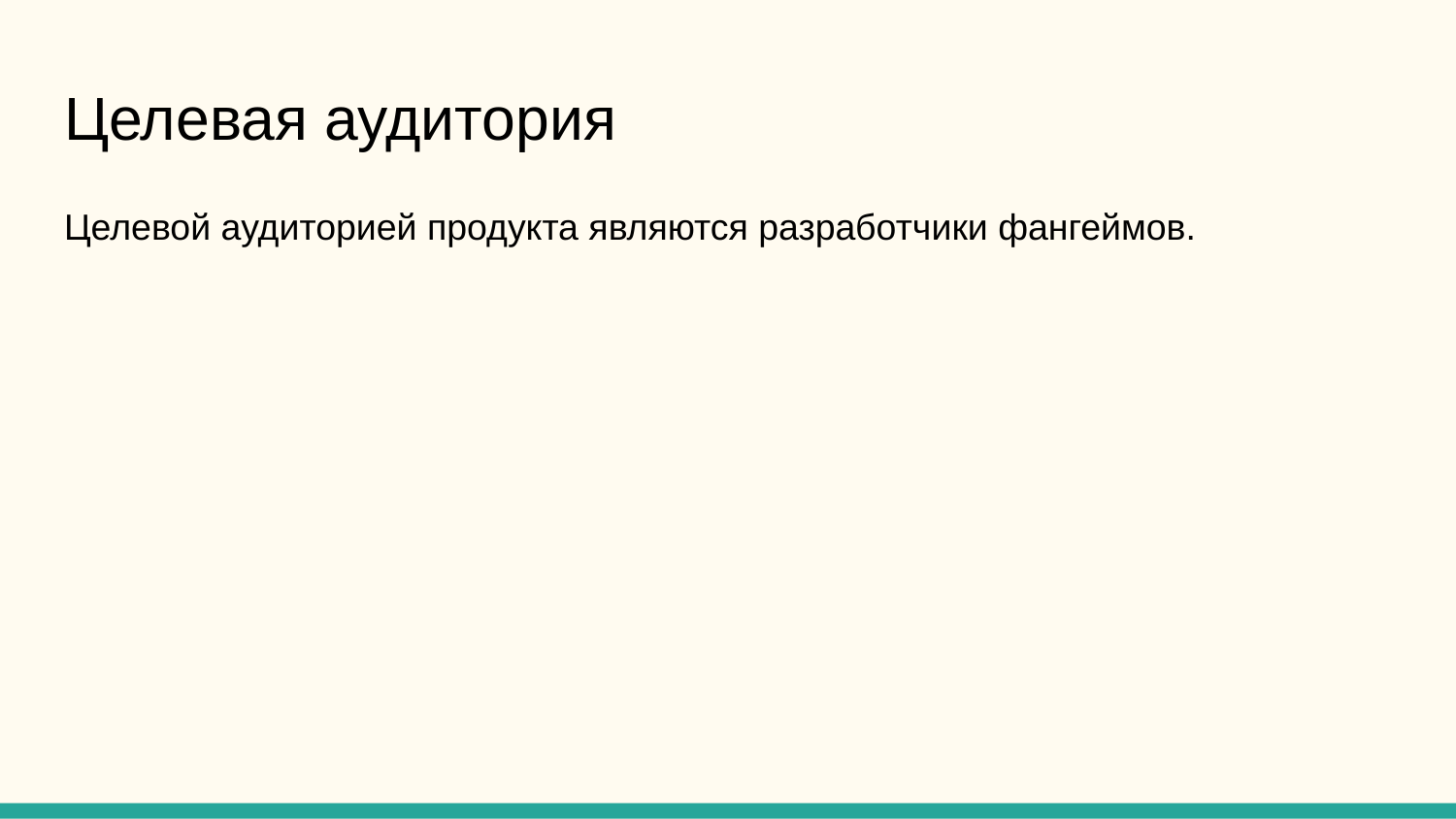

# Целевая аудитория
Целевой аудиторией продукта являются разработчики фангеймов.